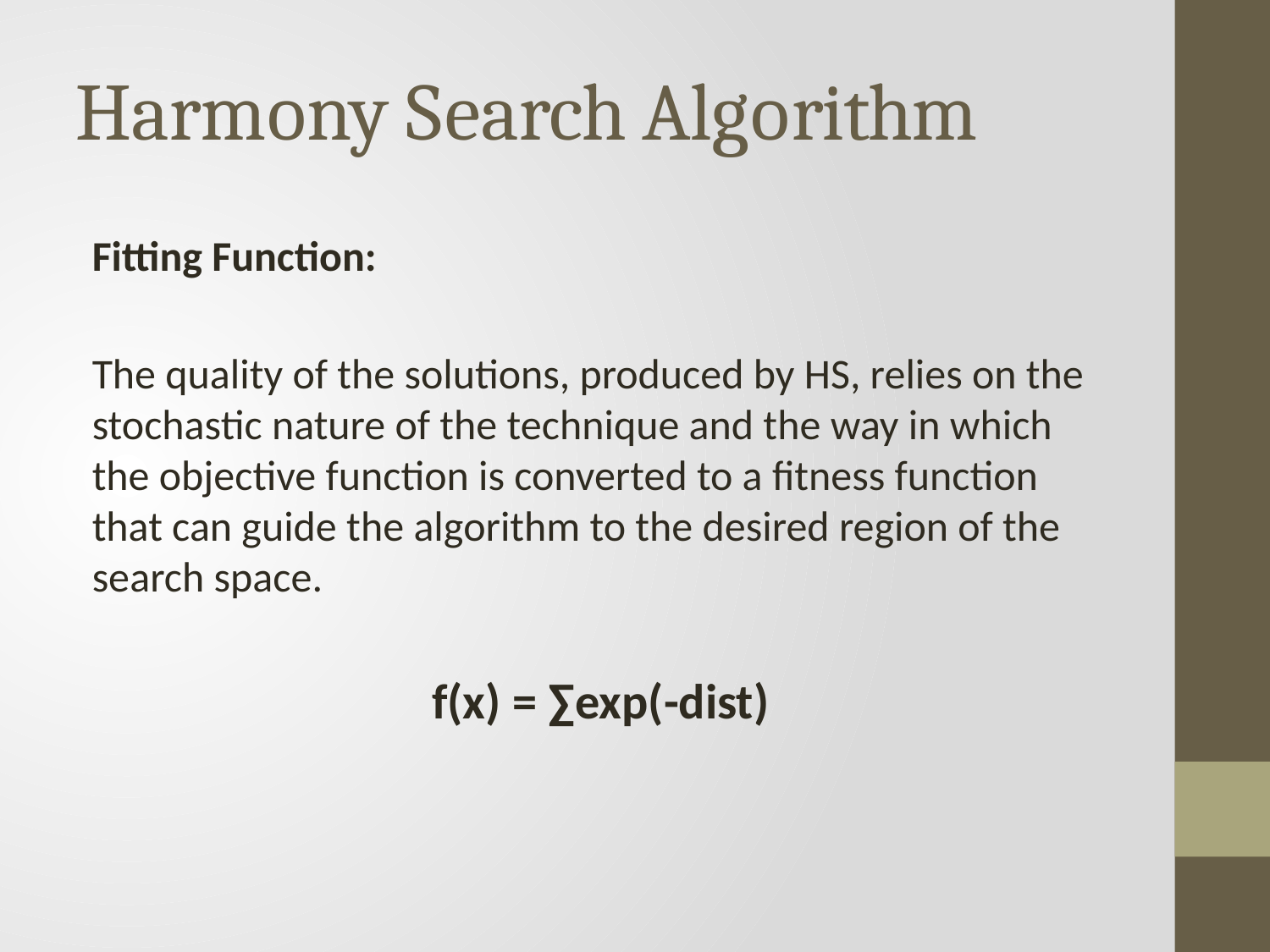

Harmony Search Algorithm
Fitting Function:

The quality of the solutions, produced by HS, relies on the stochastic nature of the technique and the way in which the objective function is converted to a fitness function that can guide the algorithm to the desired region of the search space.

f(x) = ∑exp(-dist)